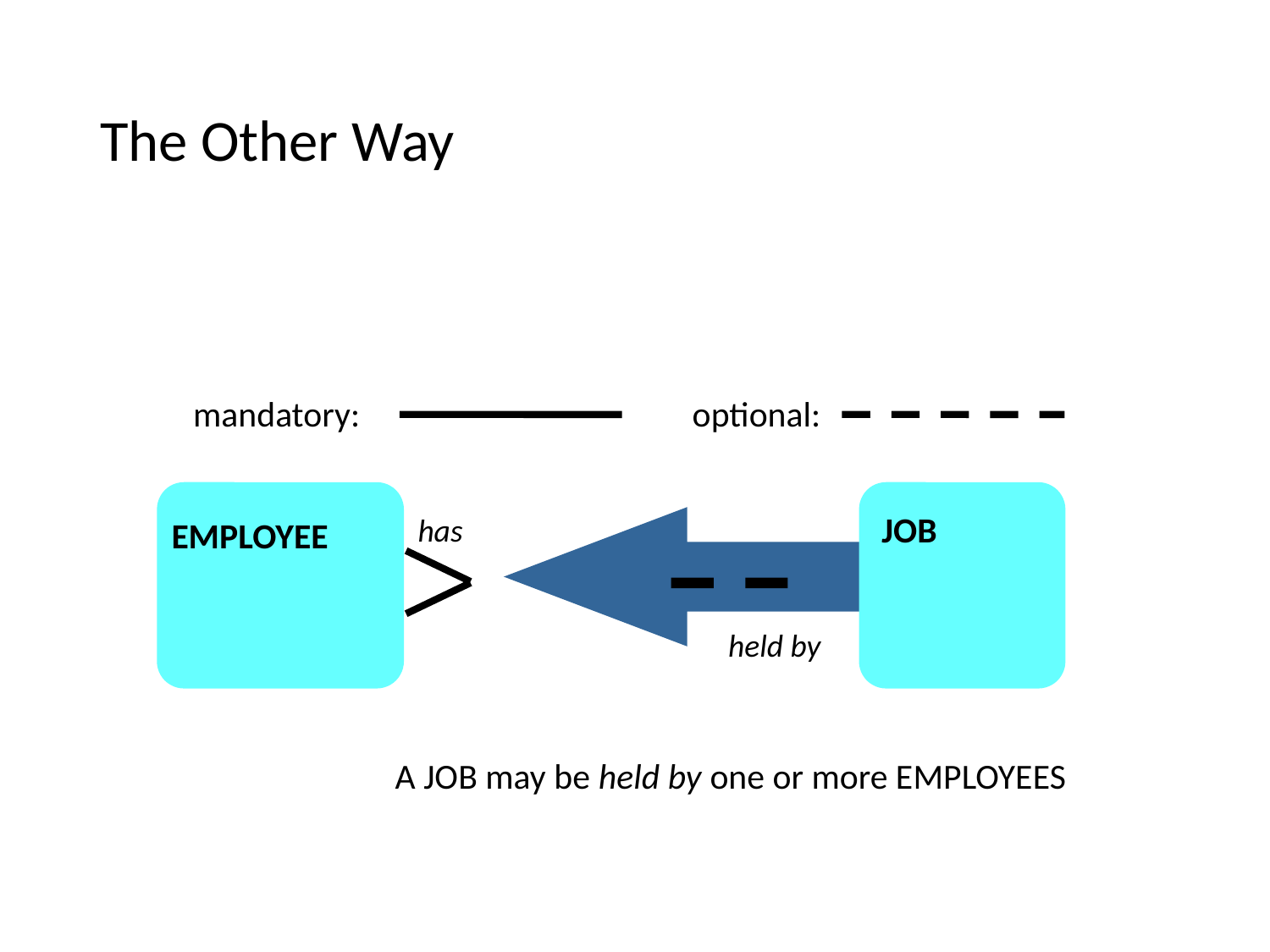

# The Other Way
mandatory:
optional:

JOB
has

EMPLOYEE

held by
A JOB may be held by one or more EMPLOYEES